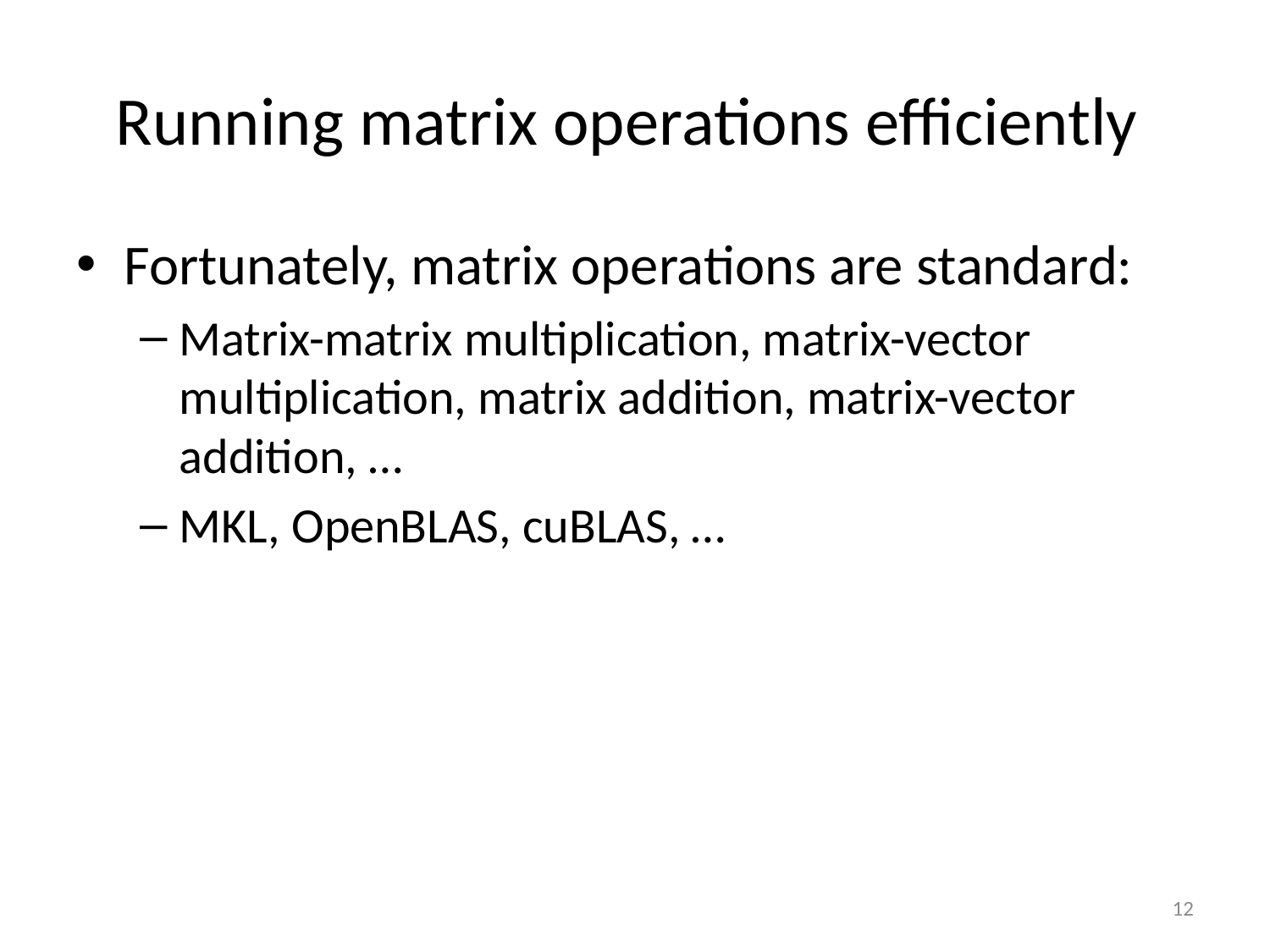

# Running matrix operations efficiently
Fortunately, matrix operations are standard:
Matrix-matrix multiplication, matrix-vector multiplication, matrix addition, matrix-vector addition, …
MKL, OpenBLAS, cuBLAS, …

12